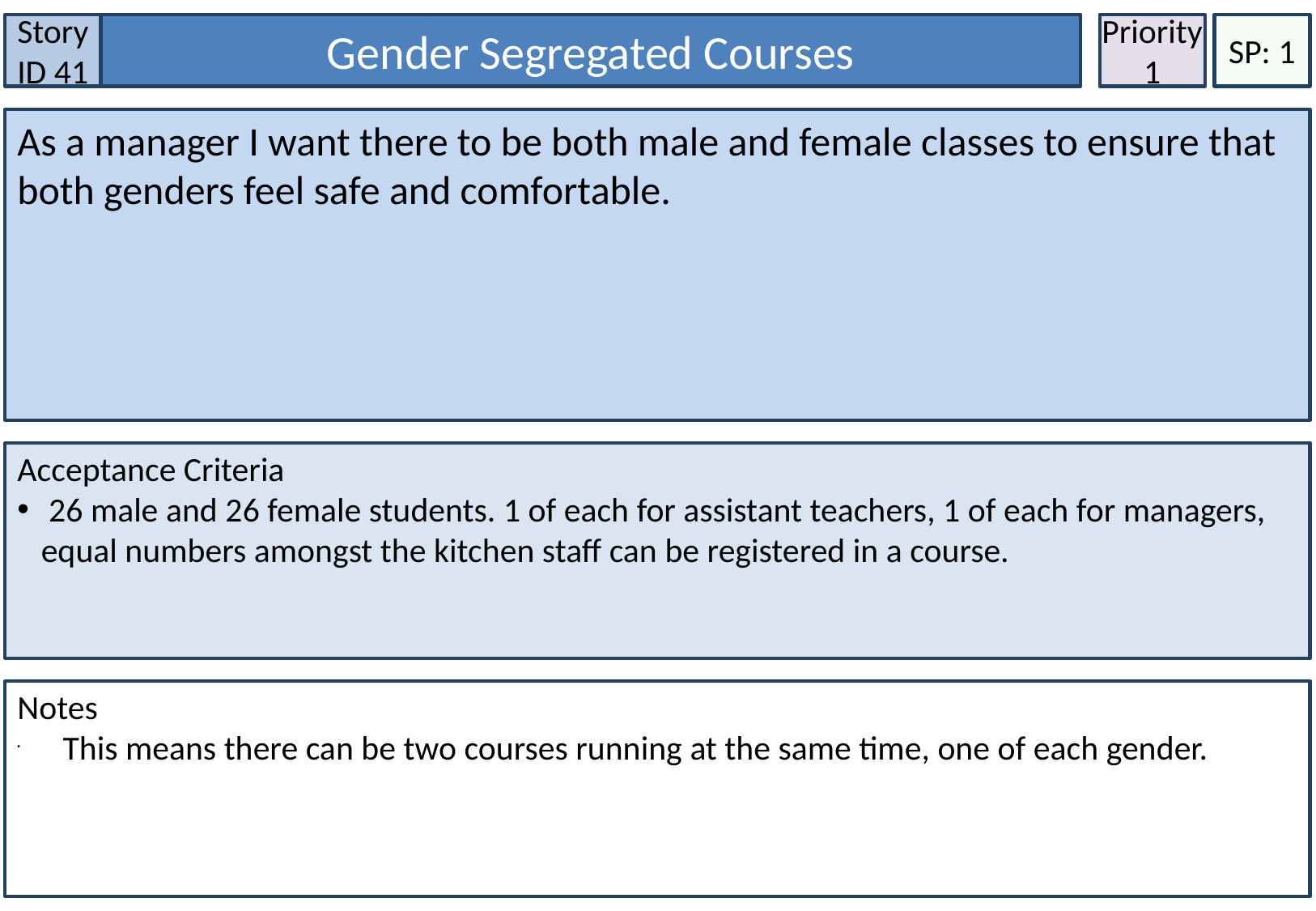

Story ID 41
Priority
1
SP: 1
Gender Segregated Courses
As a manager I want there to be both male and female classes to ensure that both genders feel safe and comfortable.
Acceptance Criteria
 26 male and 26 female students. 1 of each for assistant teachers, 1 of each for managers, equal numbers amongst the kitchen staff can be registered in a course.
Notes
This means there can be two courses running at the same time, one of each gender.